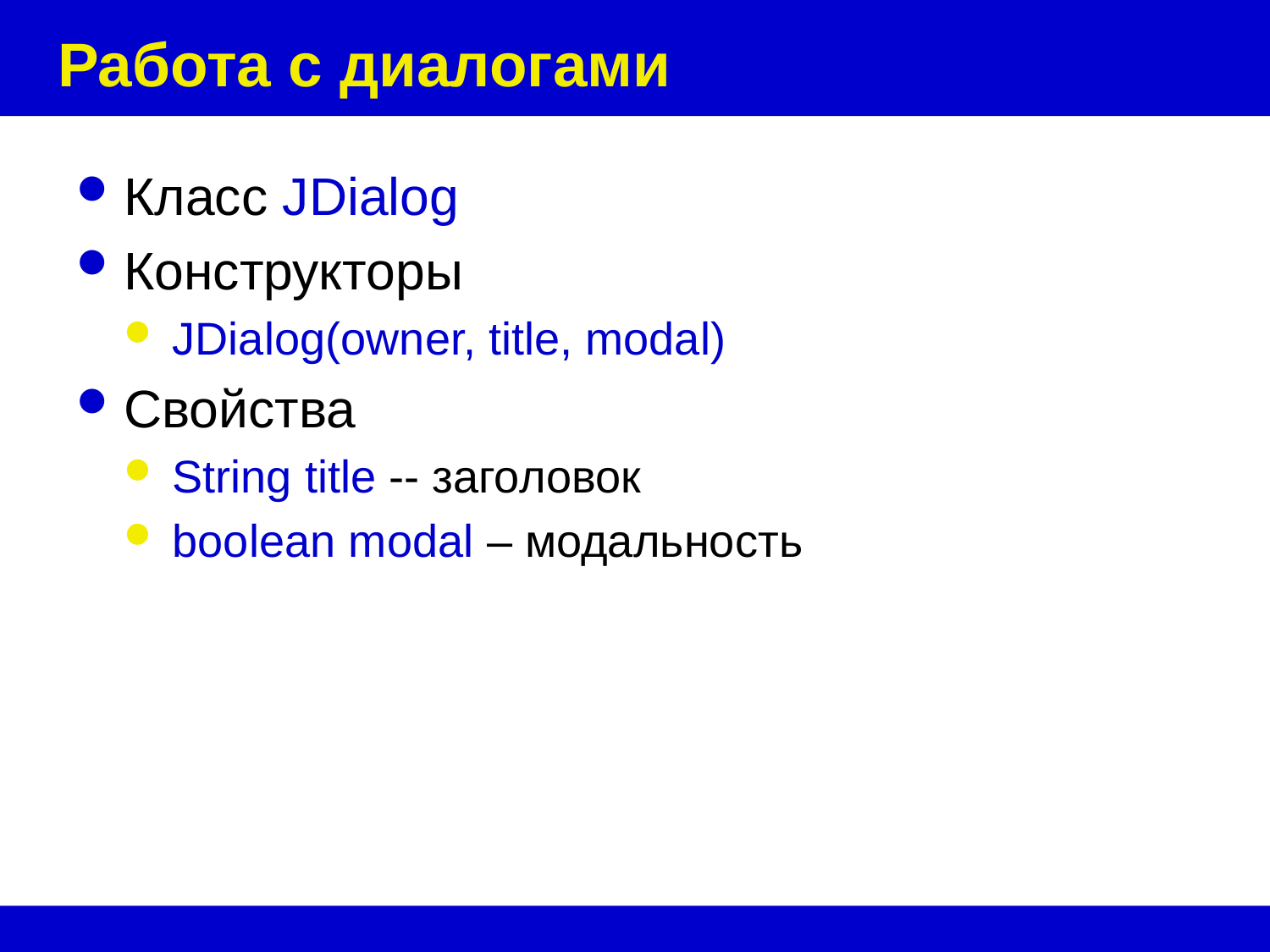

# Работа с диалогами
Класс JDialog
Конструкторы
JDialog(owner, title, modal)
Свойства
String title -- заголовок
boolean modal – модальность